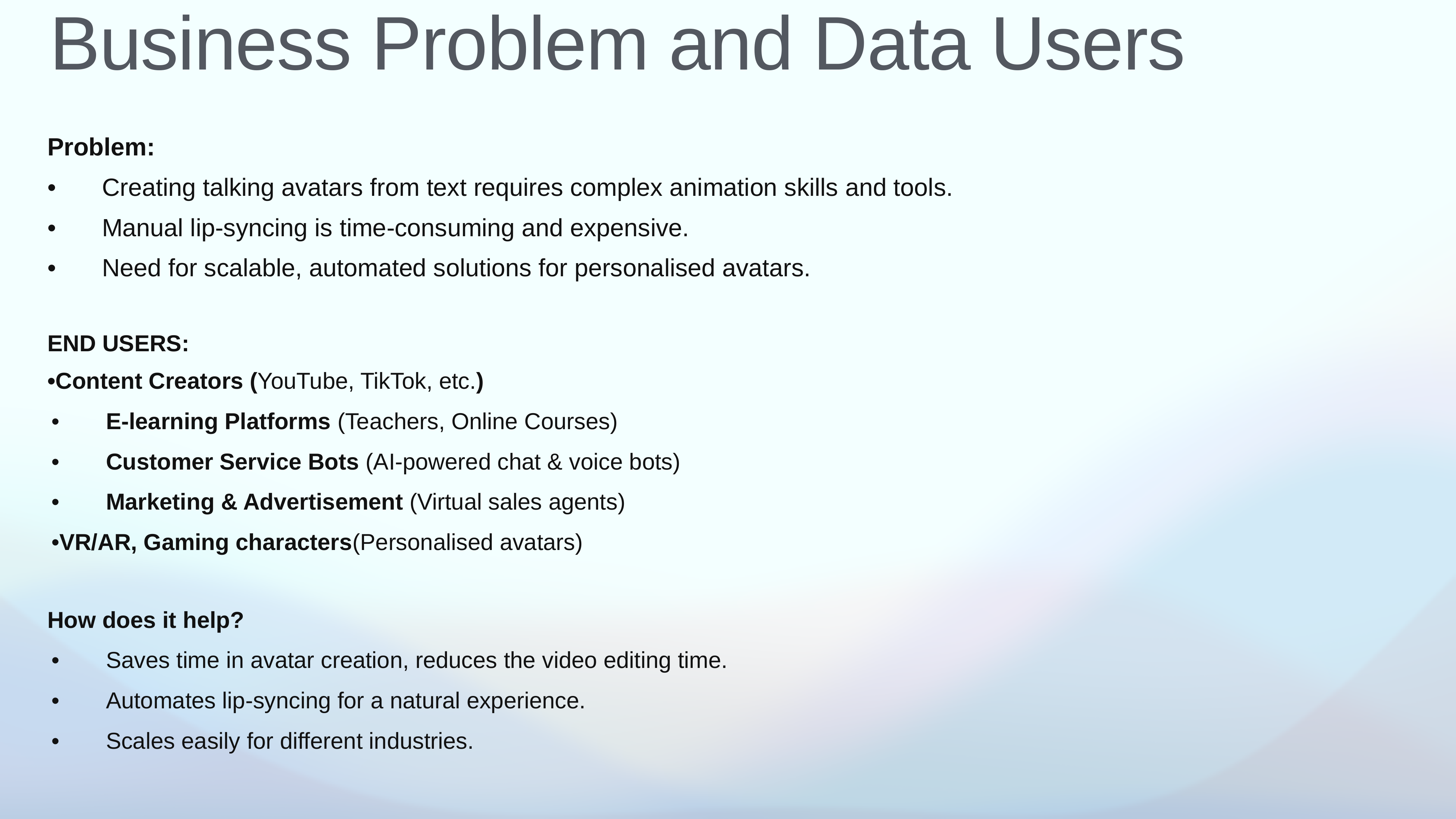

# Business Problem and Data Users
Problem:
•	Creating talking avatars from text requires complex animation skills and tools.
•	Manual lip-syncing is time-consuming and expensive.
•	Need for scalable, automated solutions for personalised avatars.

END USERS:
•Content Creators (YouTube, TikTok, etc.)
	•	E-learning Platforms (Teachers, Online Courses)
	•	Customer Service Bots (AI-powered chat & voice bots)
	•	Marketing & Advertisement (Virtual sales agents)
	•VR/AR, Gaming characters(Personalised avatars)

How does it help?
	•	Saves time in avatar creation, reduces the video editing time.
	•	Automates lip-syncing for a natural experience.
	•	Scales easily for different industries.